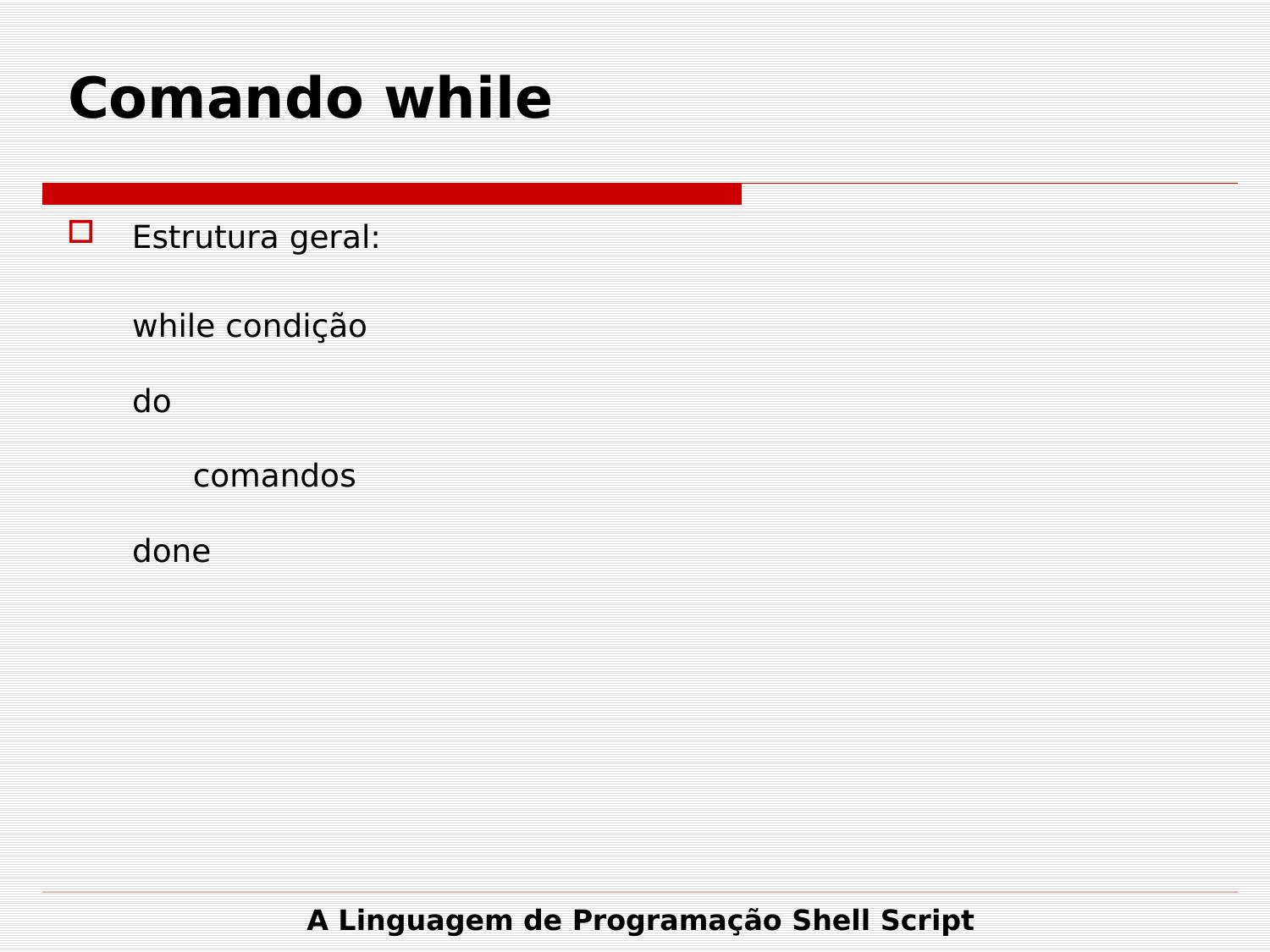

# Comando while
Estrutura geral:

while condição
do
comandos
done

A Linguagem de Programação Shell Script